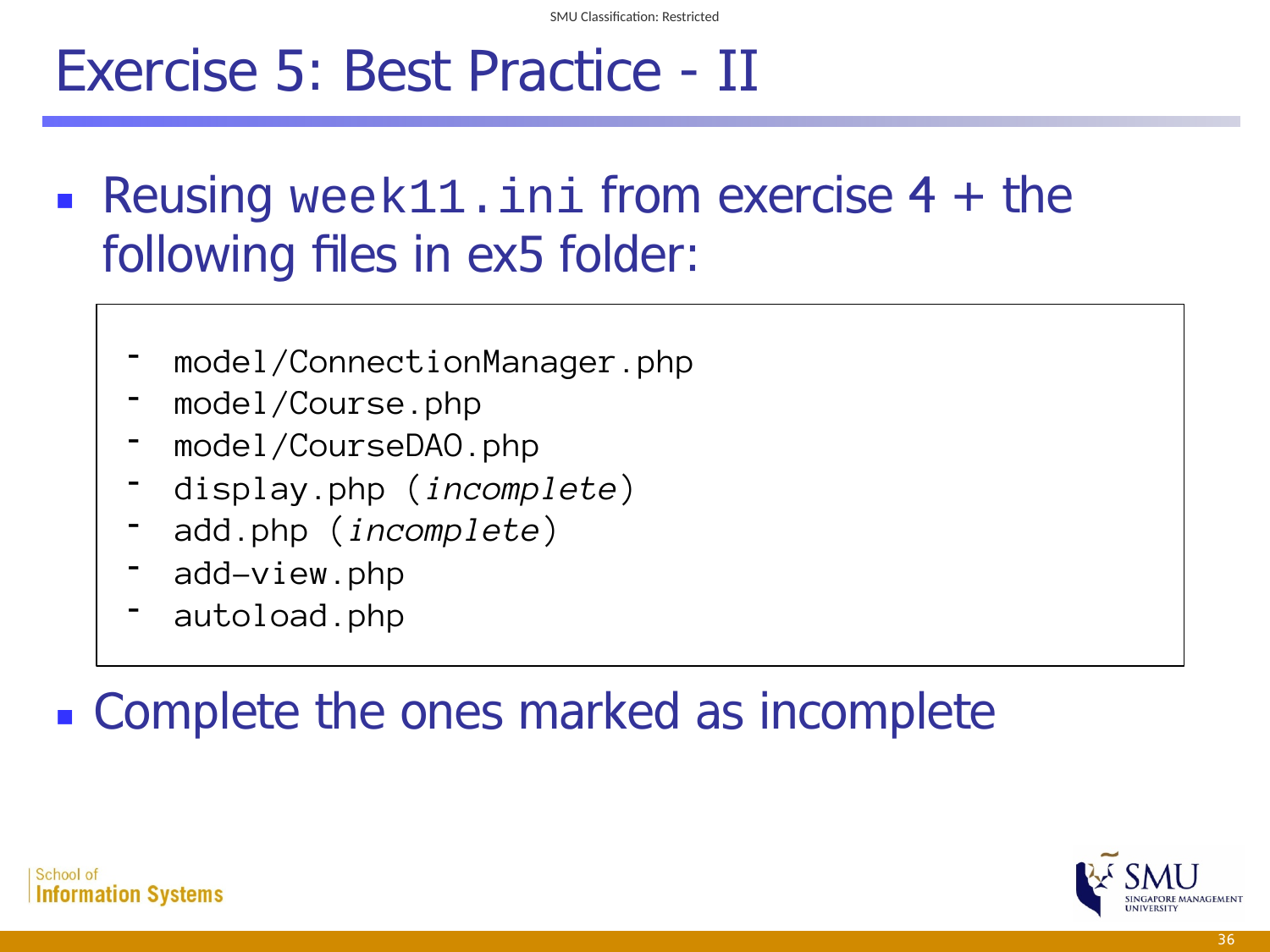

# Exercise 5: Best Practice - II
Reusing week11.ini from exercise 4 + the following files in ex5 folder:

Complete the ones marked as incomplete

model/ConnectionManager.php
model/Course.php
model/CourseDAO.php
display.php (incomplete)
add.php (incomplete)
add-view.php
autoload.php

                        36